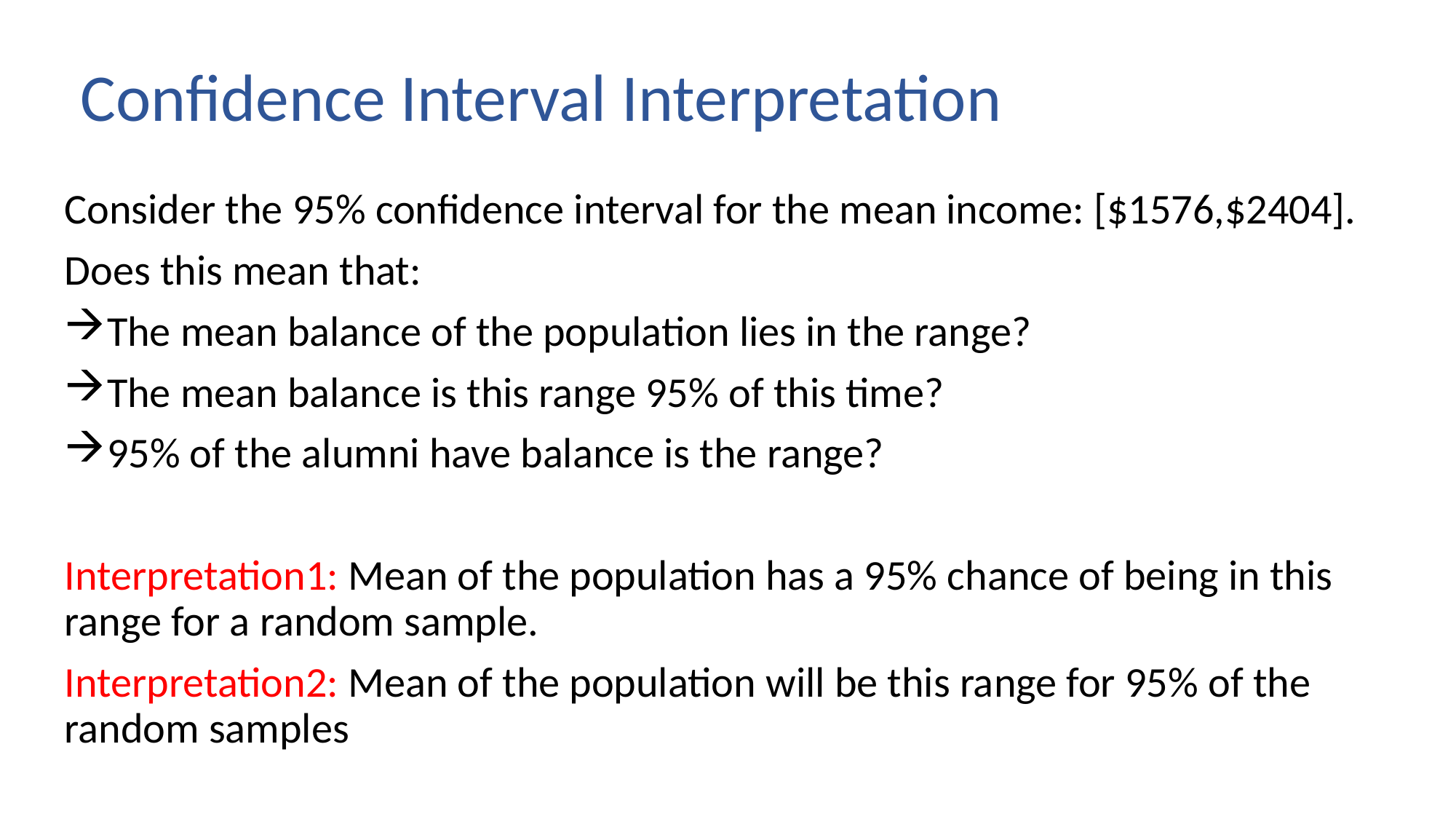

# Confidence Interval Interpretation
Consider the 95% confidence interval for the mean income: [$1576,$2404].
Does this mean that:
The mean balance of the population lies in the range?
The mean balance is this range 95% of this time?
95% of the alumni have balance is the range?

Interpretation1: Mean of the population has a 95% chance of being in this range for a random sample.
Interpretation2: Mean of the population will be this range for 95% of the random samples